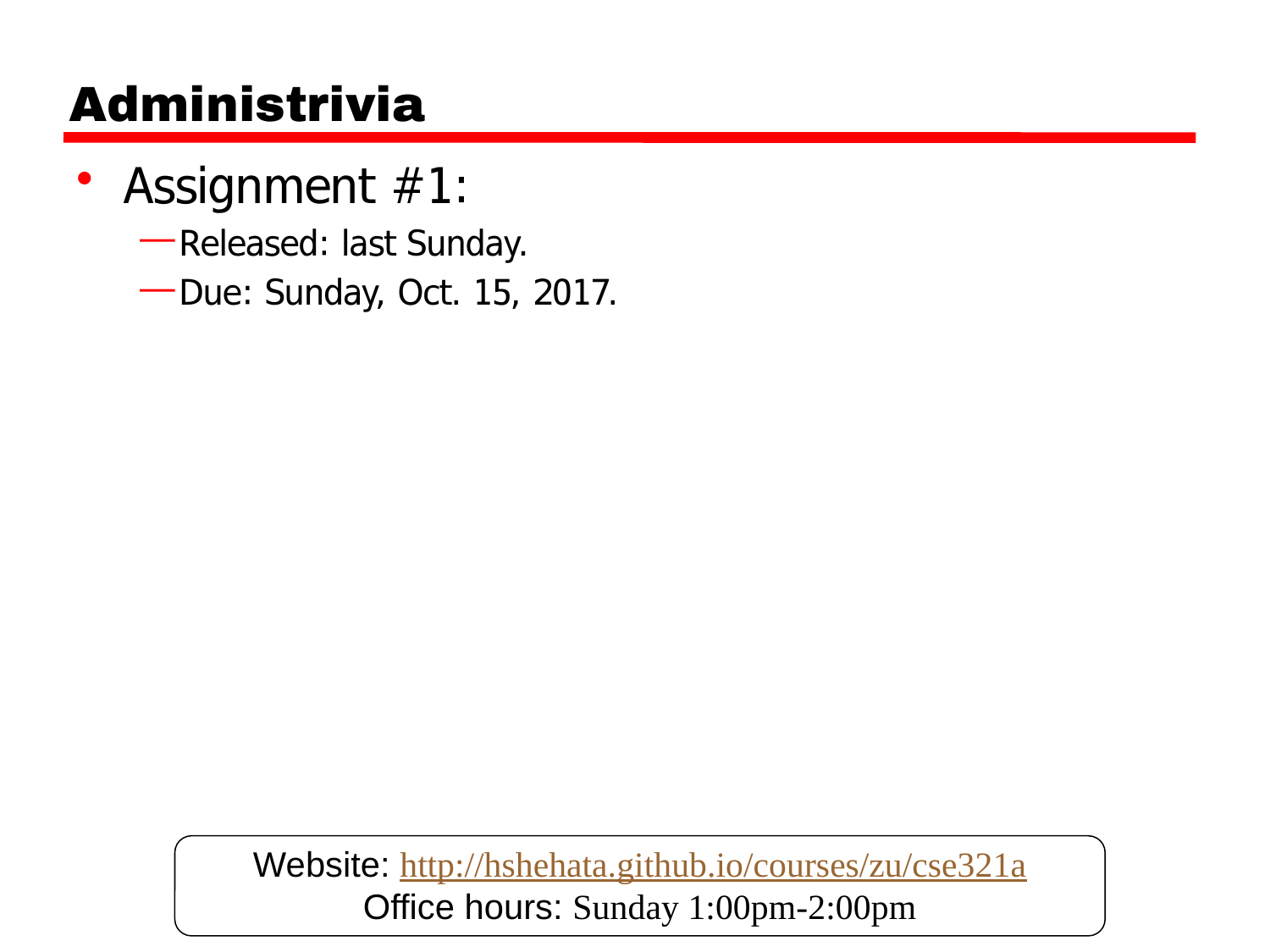

# Administrivia
Assignment #1:
Released: last Sunday.
Due: Sunday, Oct. 15, 2017.

Website: http://hshehata.github.io/courses/zu/cse321a
Office hours: Sunday 1:00pm-2:00pm